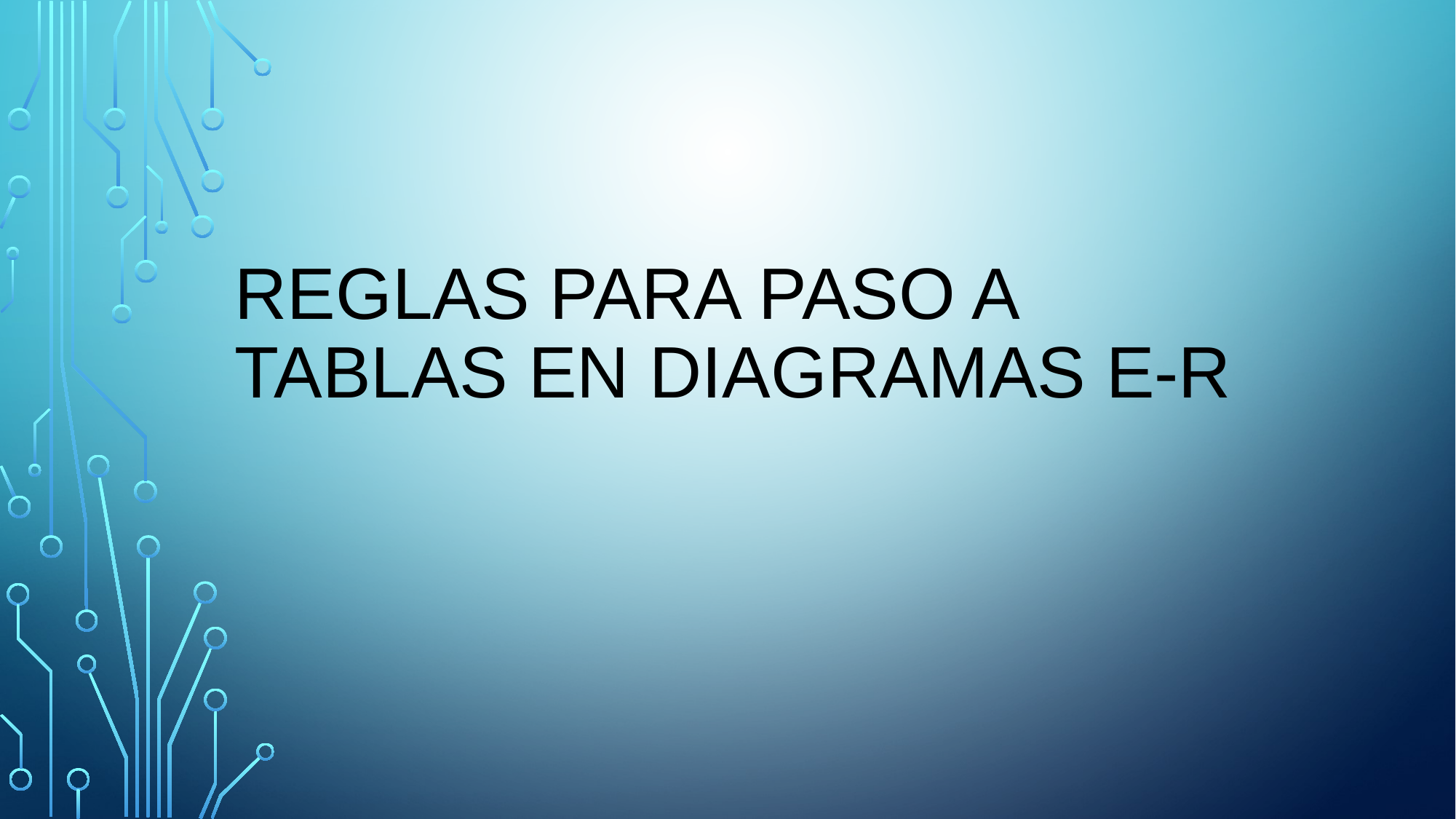

# Reglas para paso a tablas en diagramas e-r